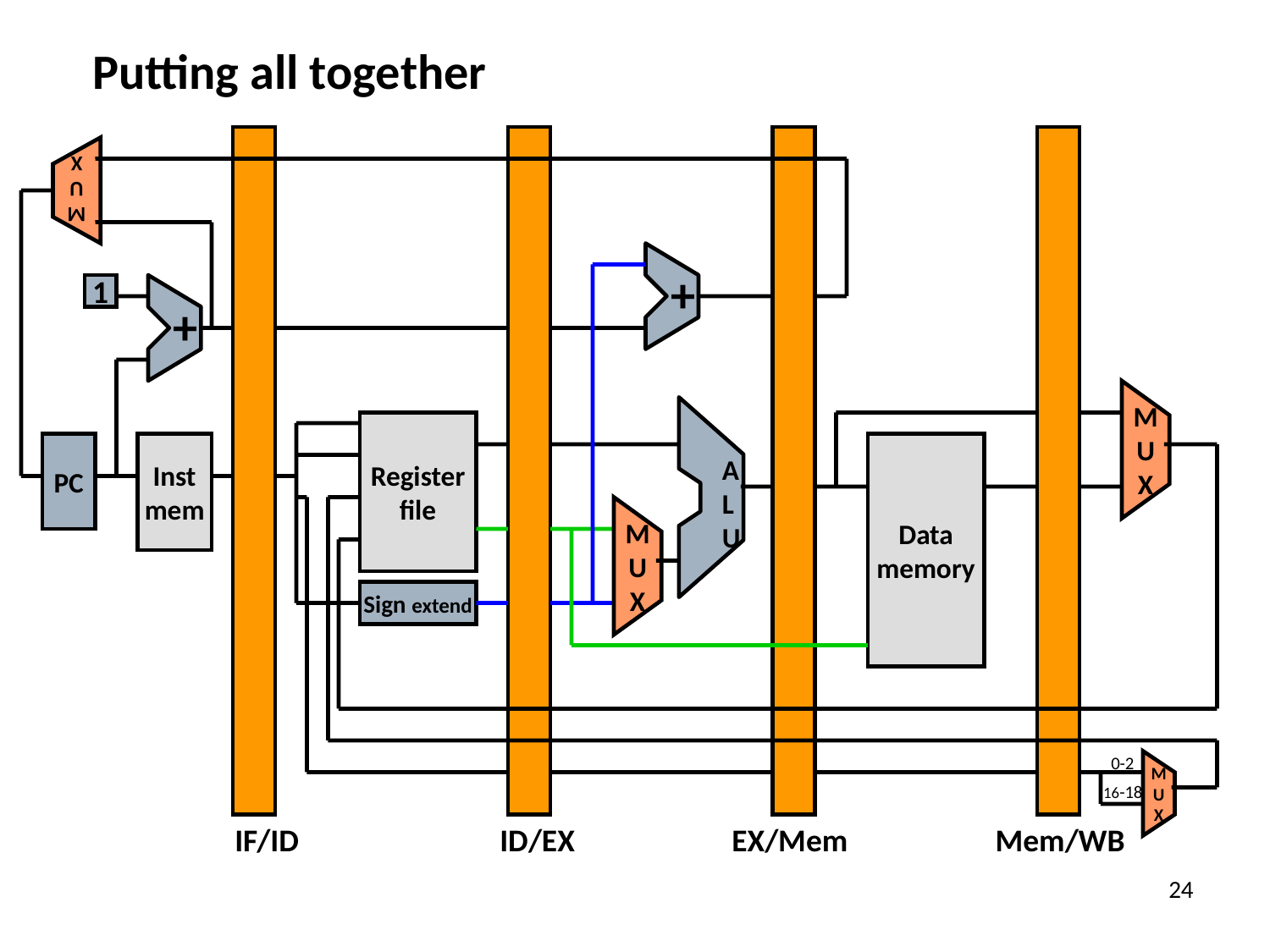

Putting all together

M
U
X

+

1

+

A
L
U

Register
file

M
U
X
PC
Inst
mem
Data
memory

M
U
X

Sign extend

0-2

16-18
M
U
X

IF/ID
ID/EX
EX/Mem
Mem/WB
24